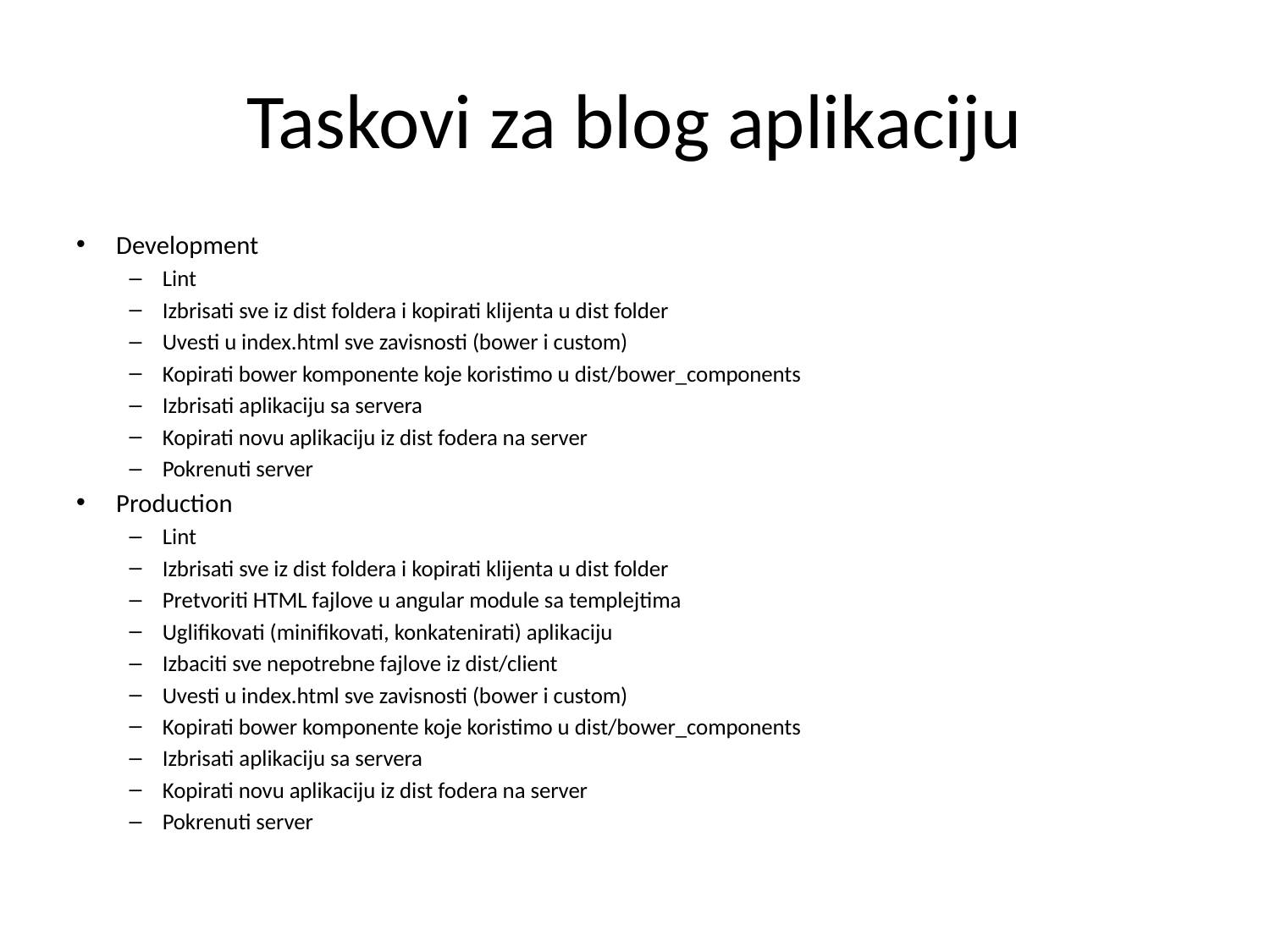

# Taskovi za blog aplikaciju
Development
Lint
Izbrisati sve iz dist foldera i kopirati klijenta u dist folder
Uvesti u index.html sve zavisnosti (bower i custom)
Kopirati bower komponente koje koristimo u dist/bower_components
Izbrisati aplikaciju sa servera
Kopirati novu aplikaciju iz dist fodera na server
Pokrenuti server
Production
Lint
Izbrisati sve iz dist foldera i kopirati klijenta u dist folder
Pretvoriti HTML fajlove u angular module sa templejtima
Uglifikovati (minifikovati, konkatenirati) aplikaciju
Izbaciti sve nepotrebne fajlove iz dist/client
Uvesti u index.html sve zavisnosti (bower i custom)
Kopirati bower komponente koje koristimo u dist/bower_components
Izbrisati aplikaciju sa servera
Kopirati novu aplikaciju iz dist fodera na server
Pokrenuti server